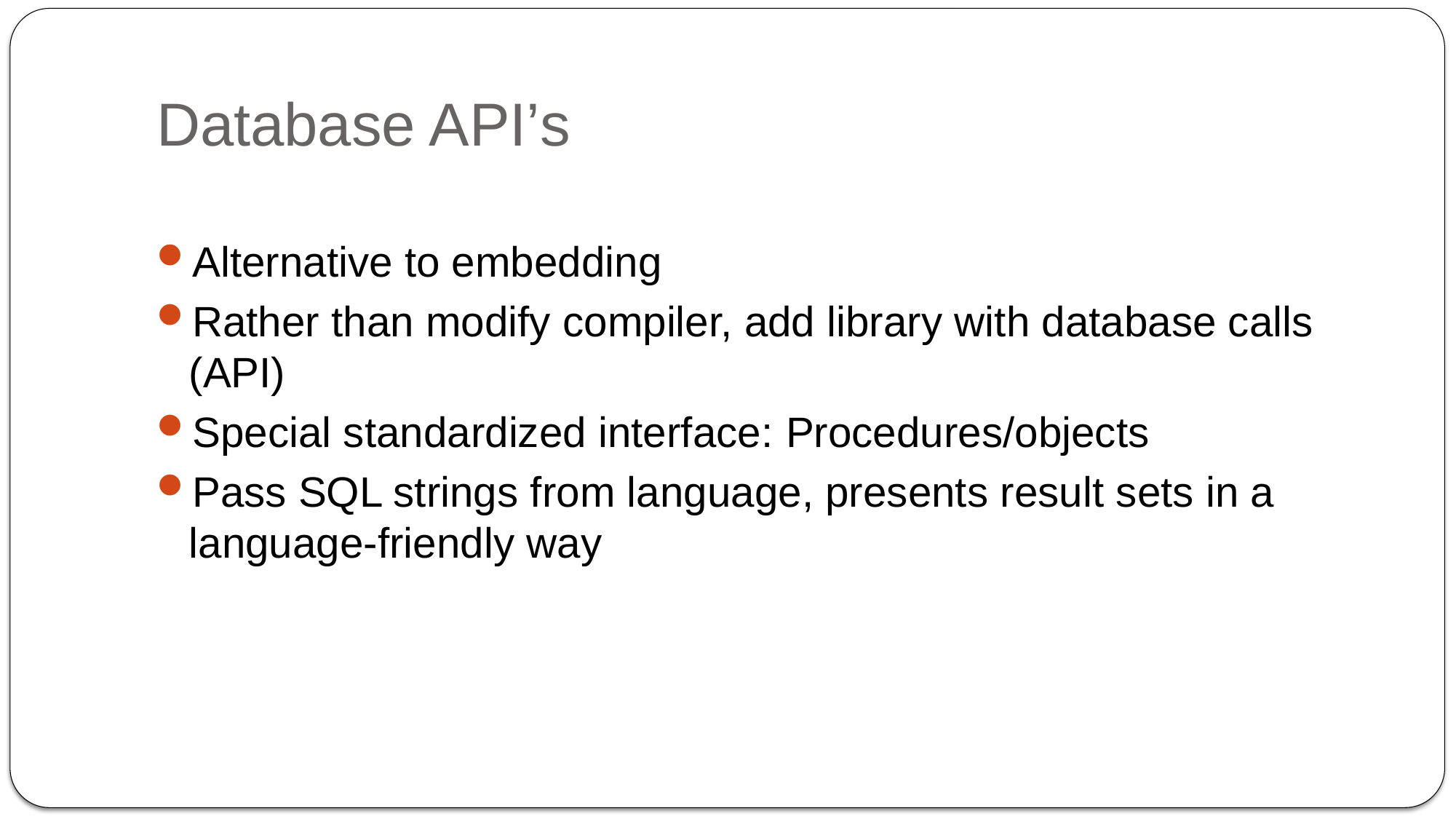

# Database API’s

Alternative to embedding
Rather than modify compiler, add library with database calls (API)
Special standardized interface: Procedures/objects
Pass SQL strings from language, presents result sets in a language-friendly way